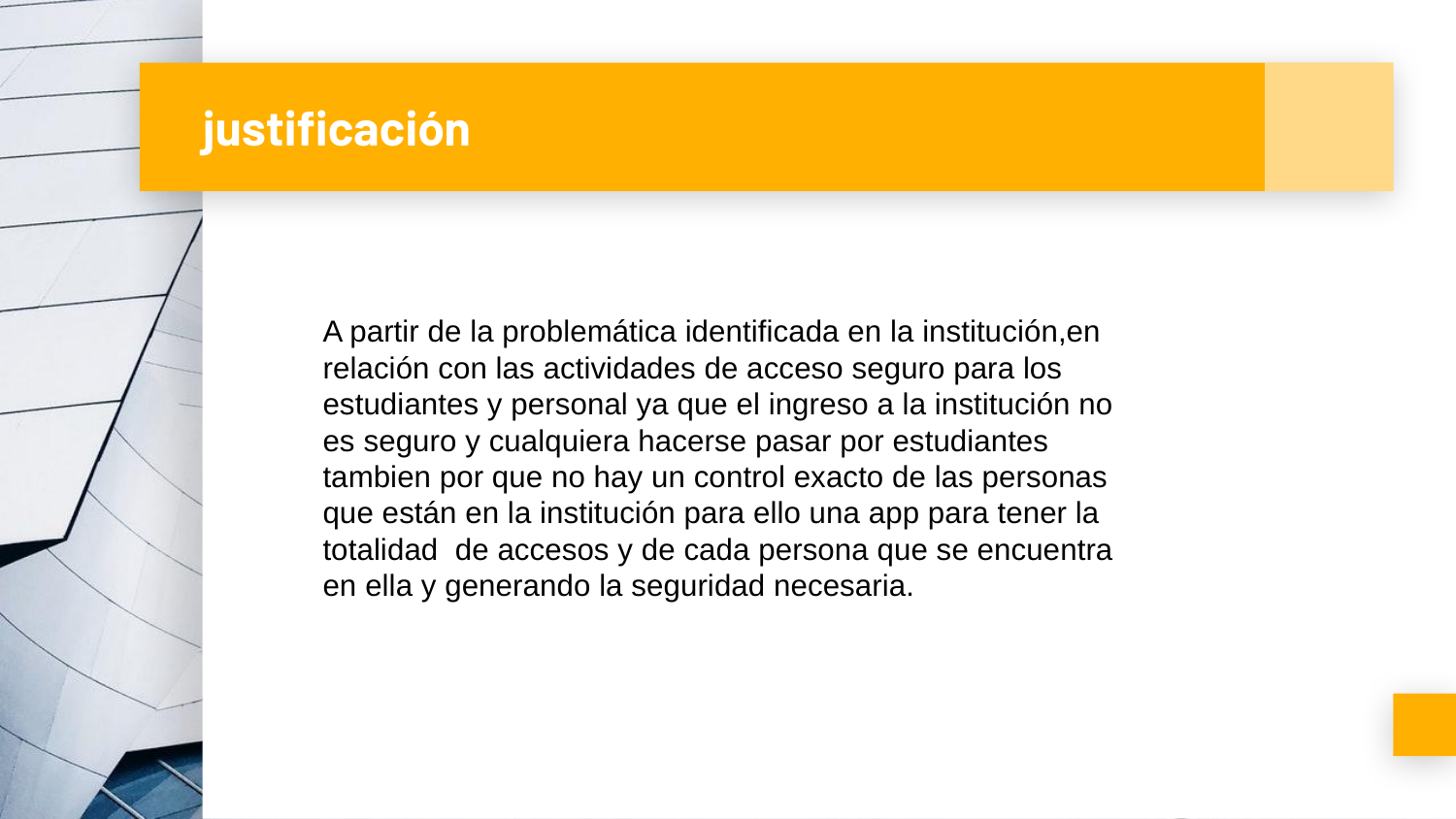

# justificación
A partir de la problemática identificada en la institución,en relación con las actividades de acceso seguro para los estudiantes y personal ya que el ingreso a la institución no es seguro y cualquiera hacerse pasar por estudiantes tambien por que no hay un control exacto de las personas que están en la institución para ello una app para tener la totalidad  de accesos y de cada persona que se encuentra en ella y generando la seguridad necesaria.